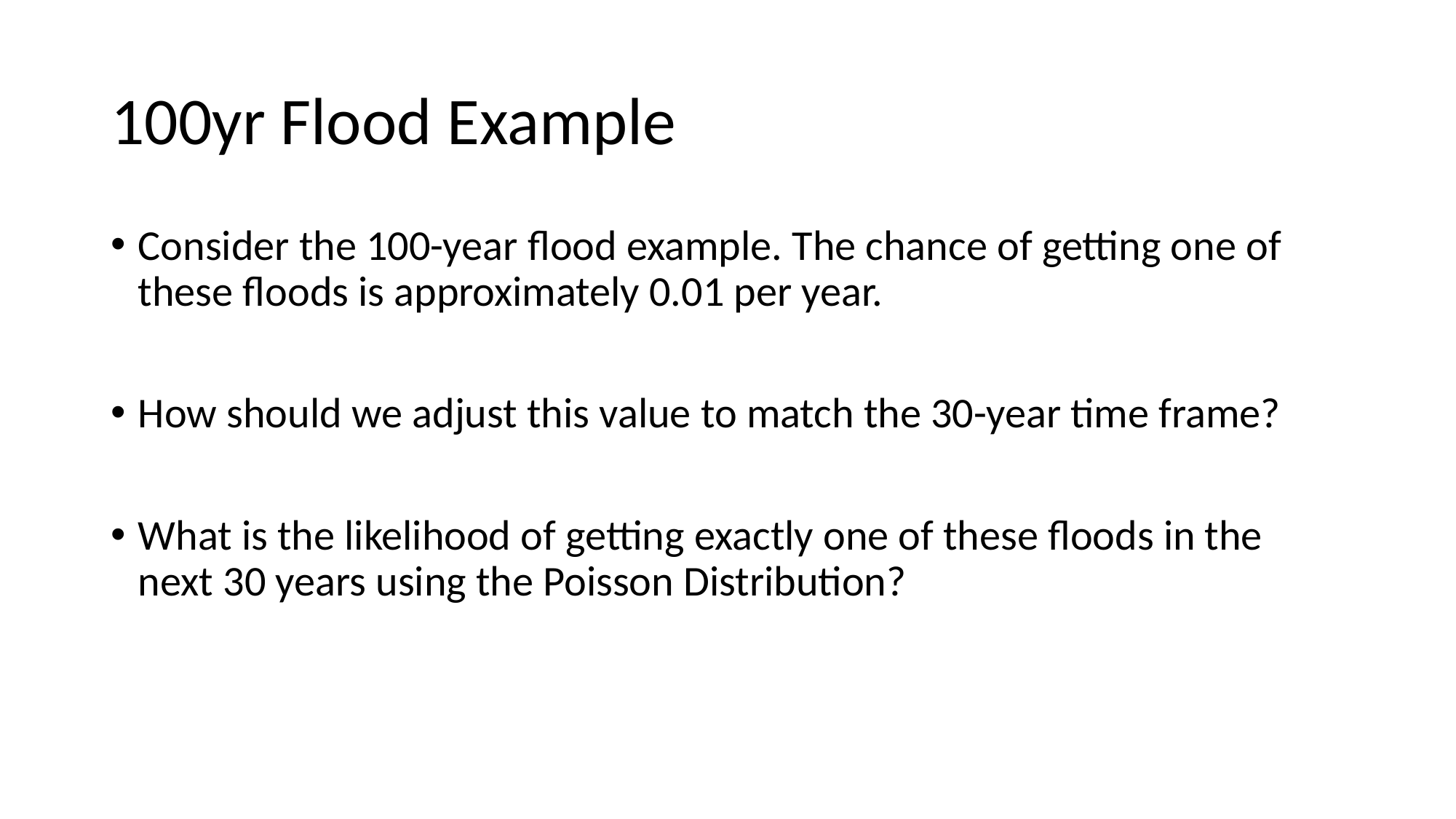

# 100yr Flood Example
Consider the 100-year flood example. The chance of getting one of these floods is approximately 0.01 per year.

How should we adjust this value to match the 30-year time frame?

What is the likelihood of getting exactly one of these floods in the next 30 years using the Poisson Distribution?